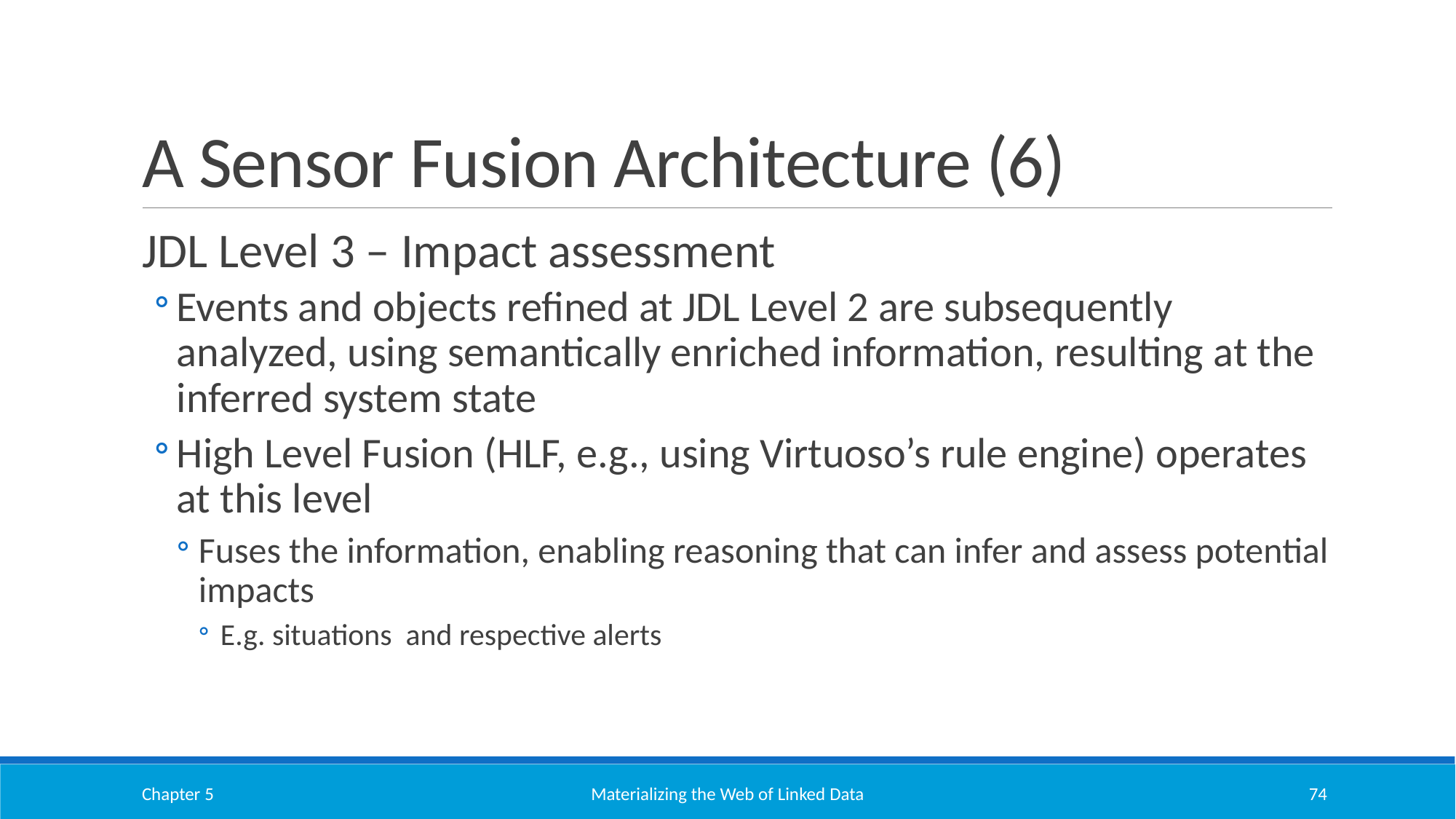

# A Sensor Fusion Architecture (6)
JDL Level 3 – Impact assessment
Events and objects refined at JDL Level 2 are subsequently analyzed, using semantically enriched information, resulting at the inferred system state
High Level Fusion (HLF, e.g., using Virtuoso’s rule engine) operates at this level
Fuses the information, enabling reasoning that can infer and assess potential impacts
E.g. situations  and respective alerts

Chapter 5
Materializing the Web of Linked Data
74